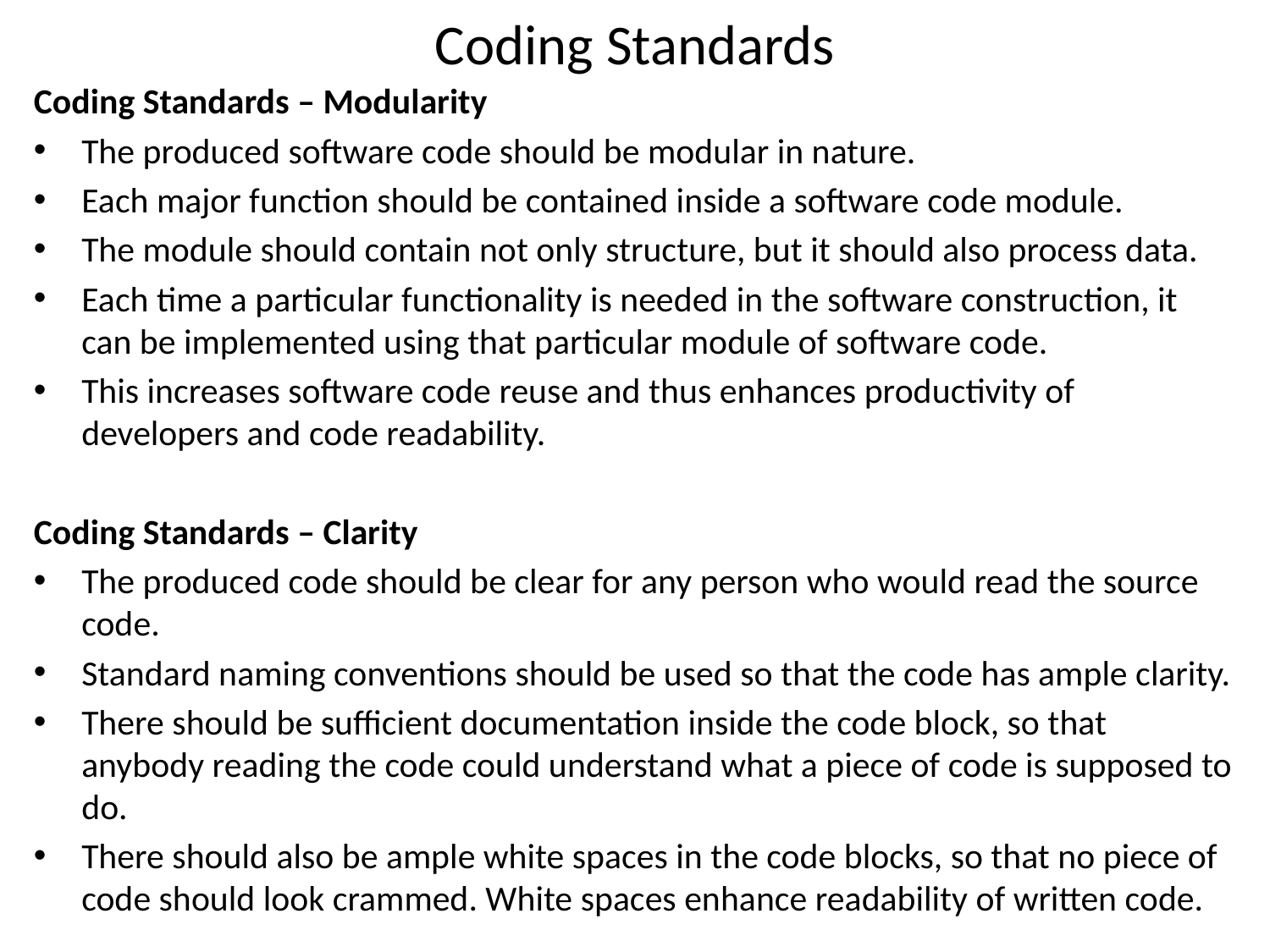

# Coding Standards
Coding Standards – Modularity
The produced software code should be modular in nature.
Each major function should be contained inside a software code module.
The module should contain not only structure, but it should also process data.
Each time a particular functionality is needed in the software construction, it can be implemented using that particular module of software code.
This increases software code reuse and thus enhances productivity of developers and code readability.

Coding Standards – Clarity
The produced code should be clear for any person who would read the source code.
Standard naming conventions should be used so that the code has ample clarity.
There should be sufficient documentation inside the code block, so that anybody reading the code could understand what a piece of code is supposed to do.
There should also be ample white spaces in the code blocks, so that no piece of code should look crammed. White spaces enhance readability of written code.